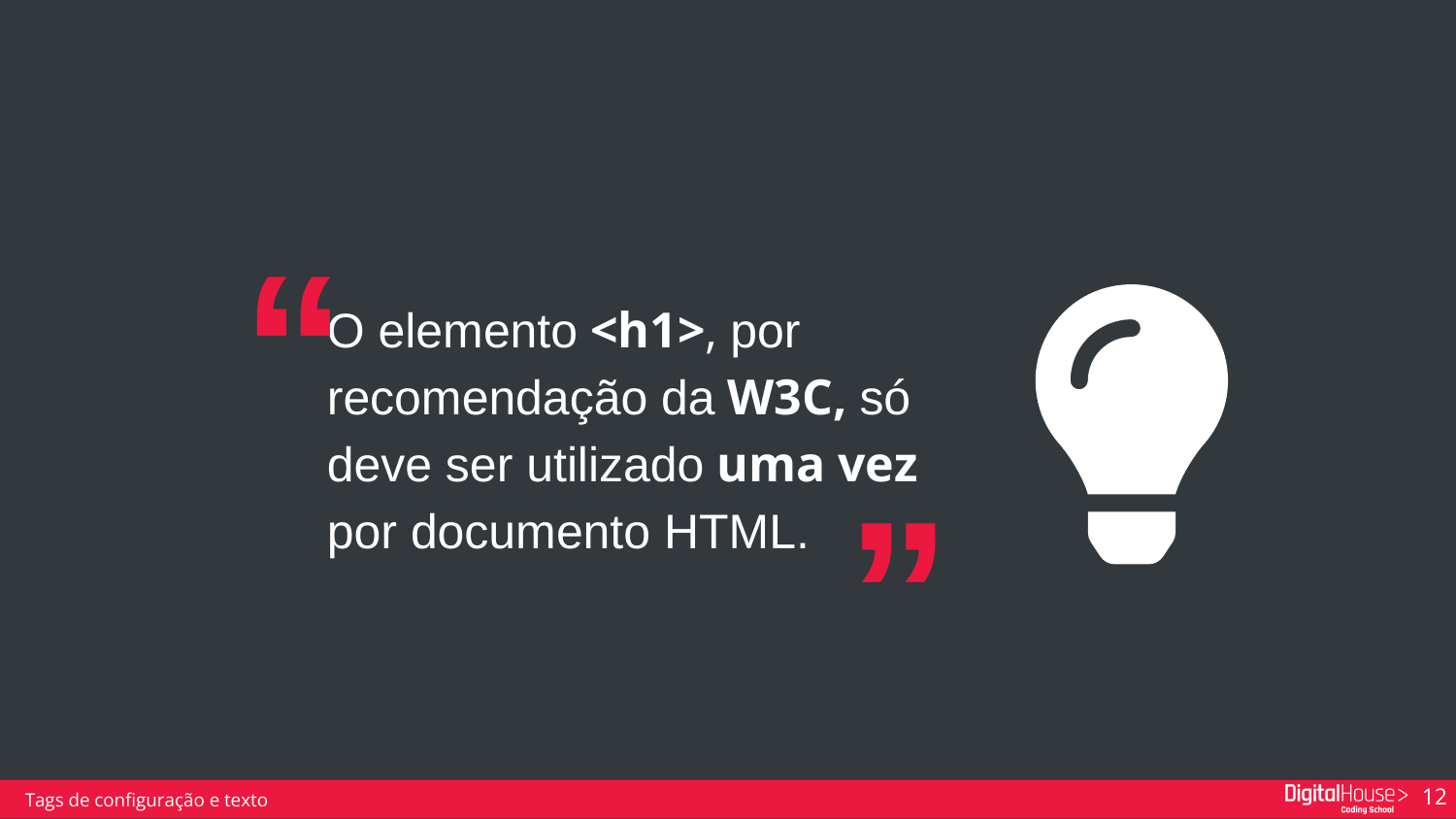

“
O elemento <h1>, por recomendação da W3C, só deve ser utilizado uma vez por documento HTML.

”